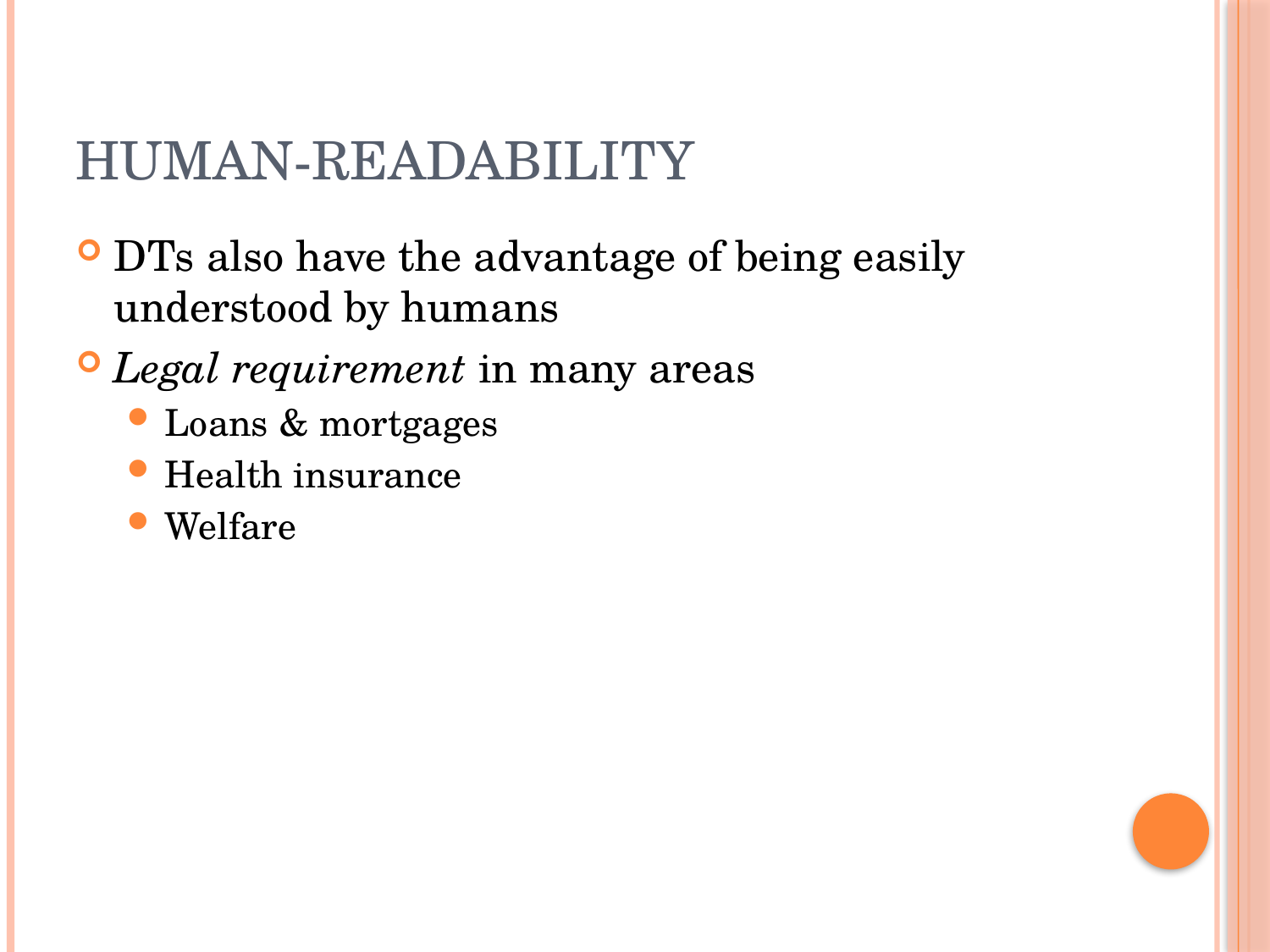

# Human-Readability
DTs also have the advantage of being easily understood by humans
Legal requirement in many areas
Loans & mortgages
Health insurance
Welfare